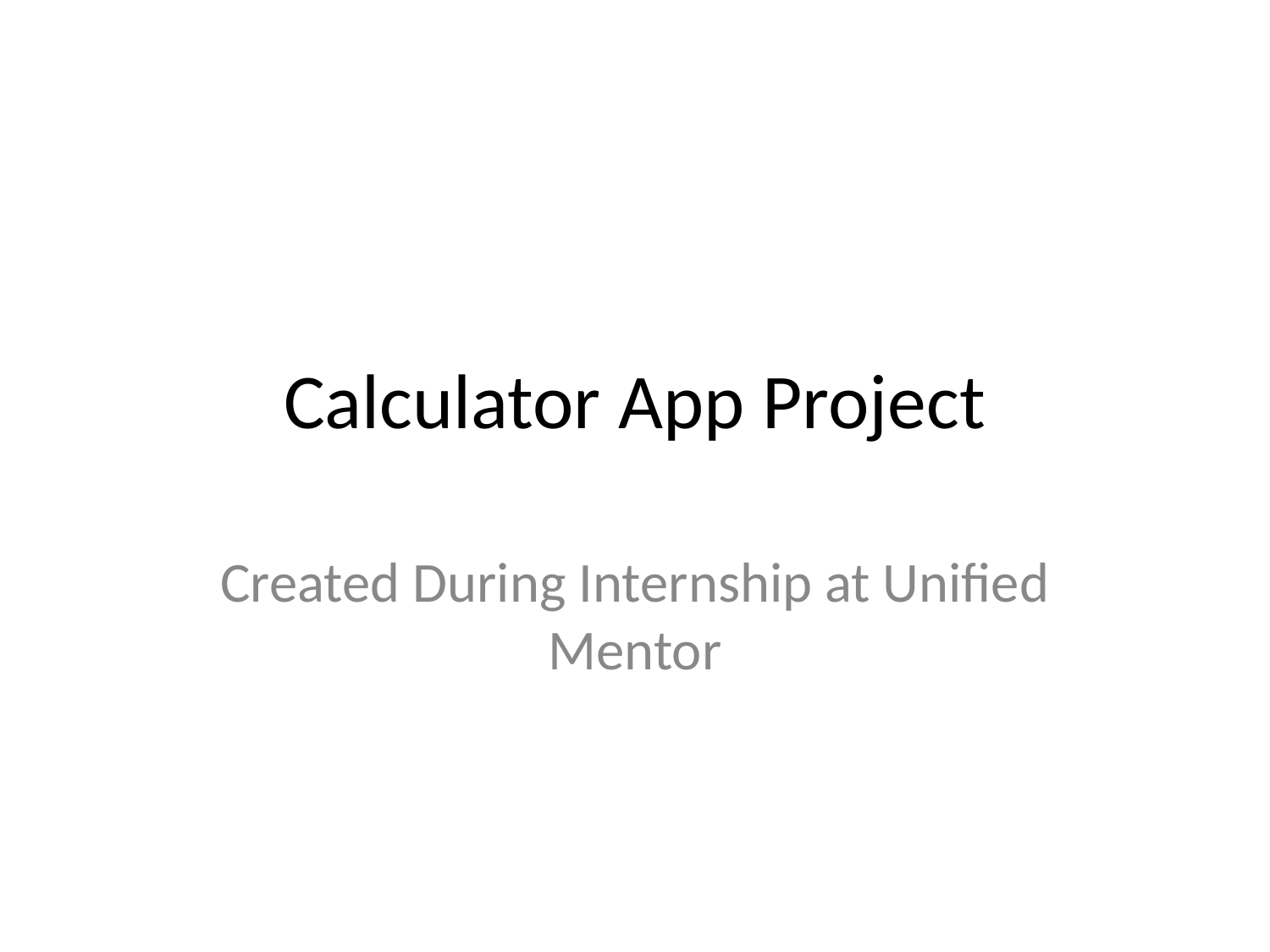

# Calculator App Project
Created During Internship at Unified Mentor